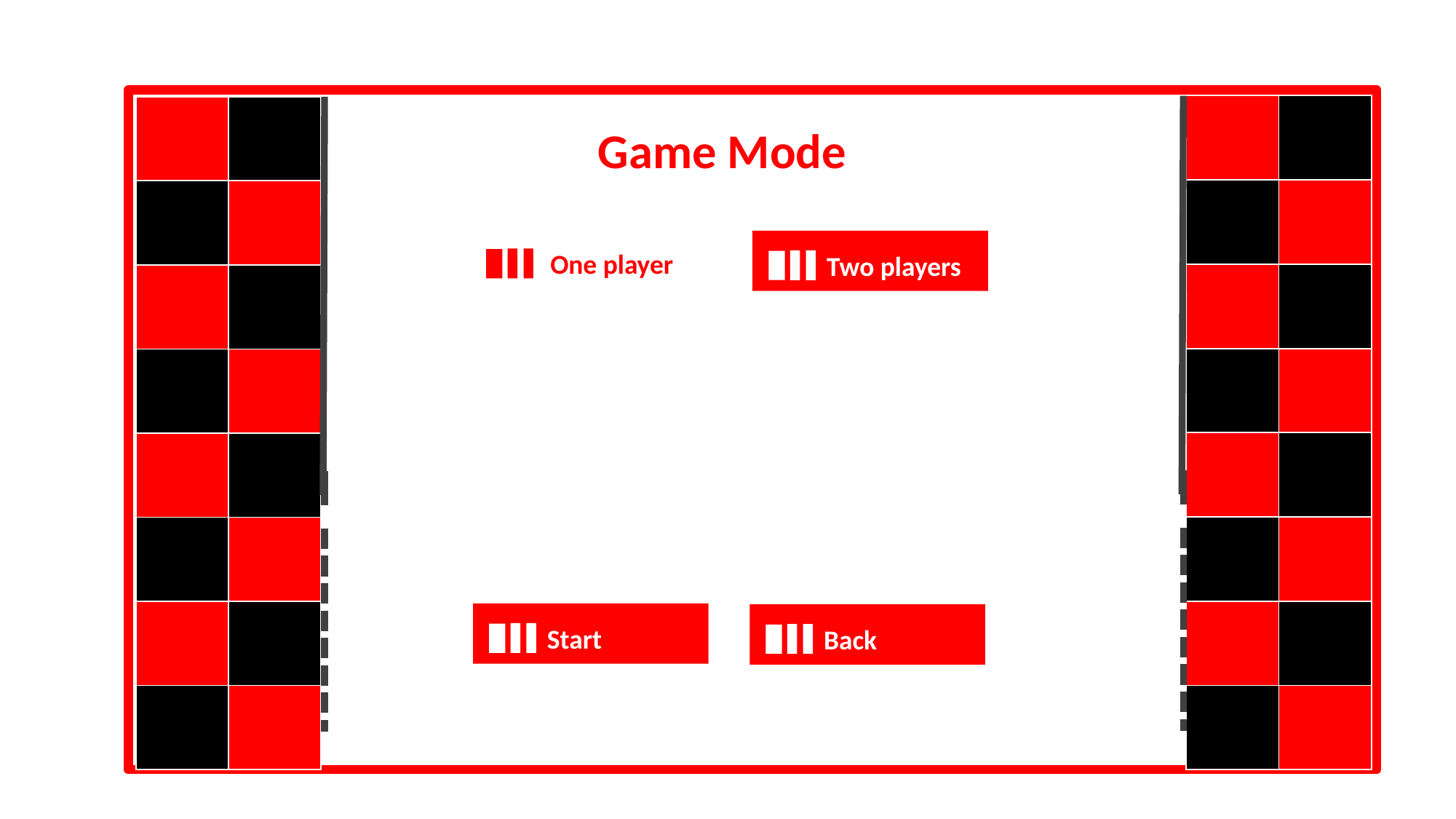

|  |  |
| --- | --- |
|  |  |
|  |  |
|  |  |
|  |  |
|  |  |
|  |  |
|  |  |
|  |  |
| --- | --- |
|  |  |
|  |  |
|  |  |
|  |  |
|  |  |
|  |  |
|  |  |
Game Mode

 Two players

  One player

 Start

 Back